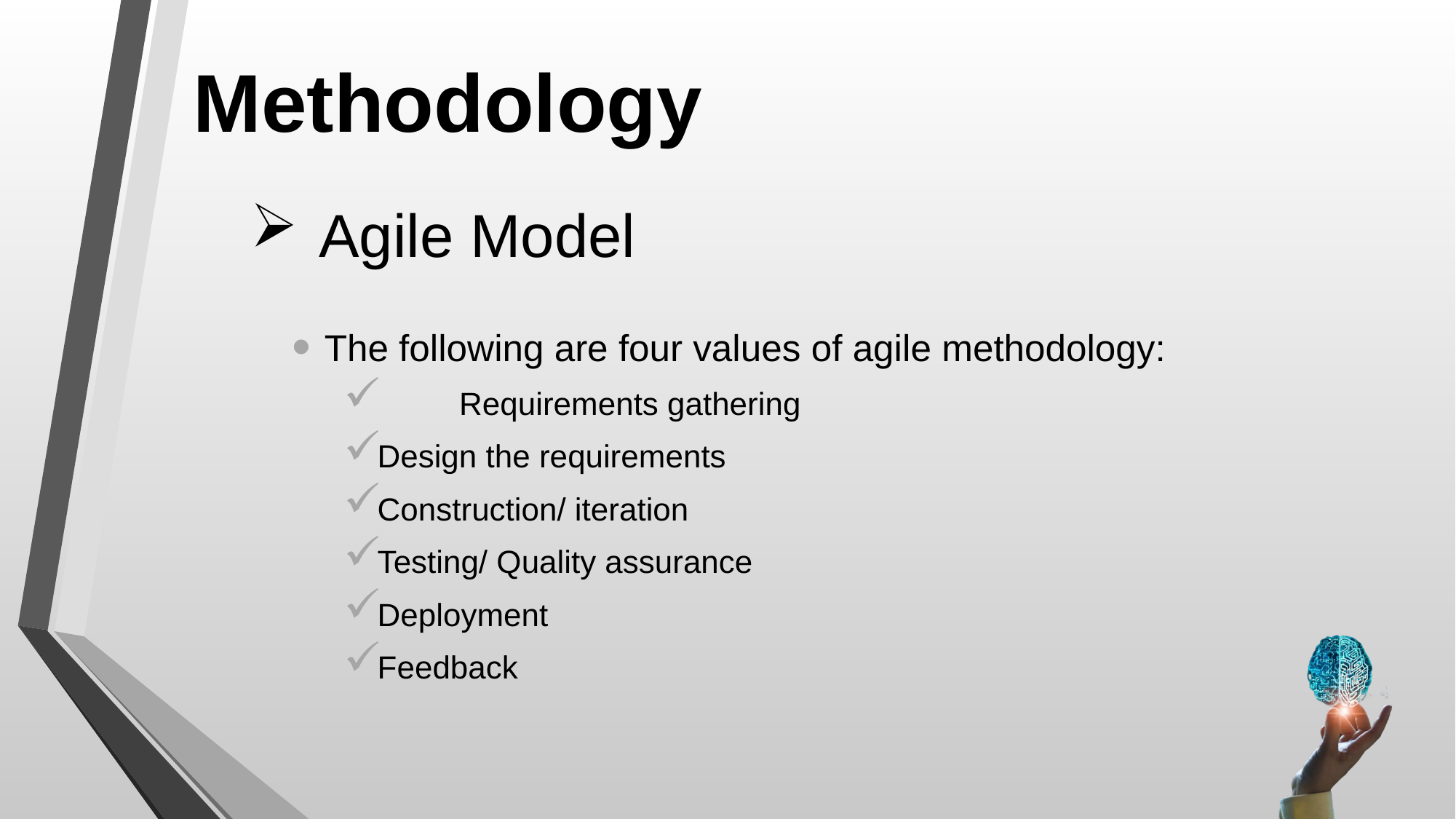

# Methodology
Agile Model
The following are four values of agile methodology:
	Requirements gathering
Design the requirements
Construction/ iteration
Testing/ Quality assurance
Deployment
Feedback